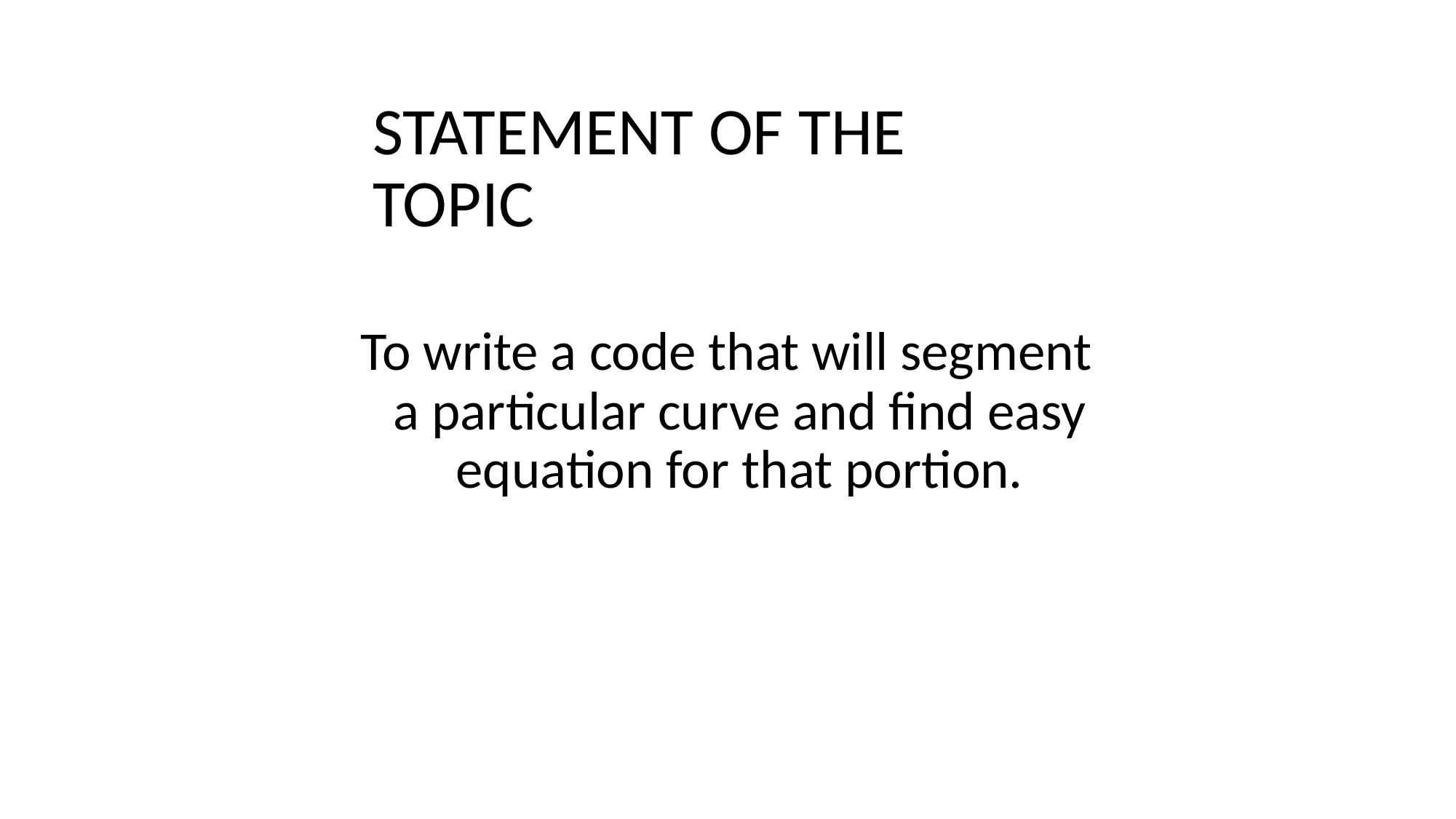

STATEMENT OF THE TOPIC

To write a code that will segment a particular curve and find easy equation for that portion.